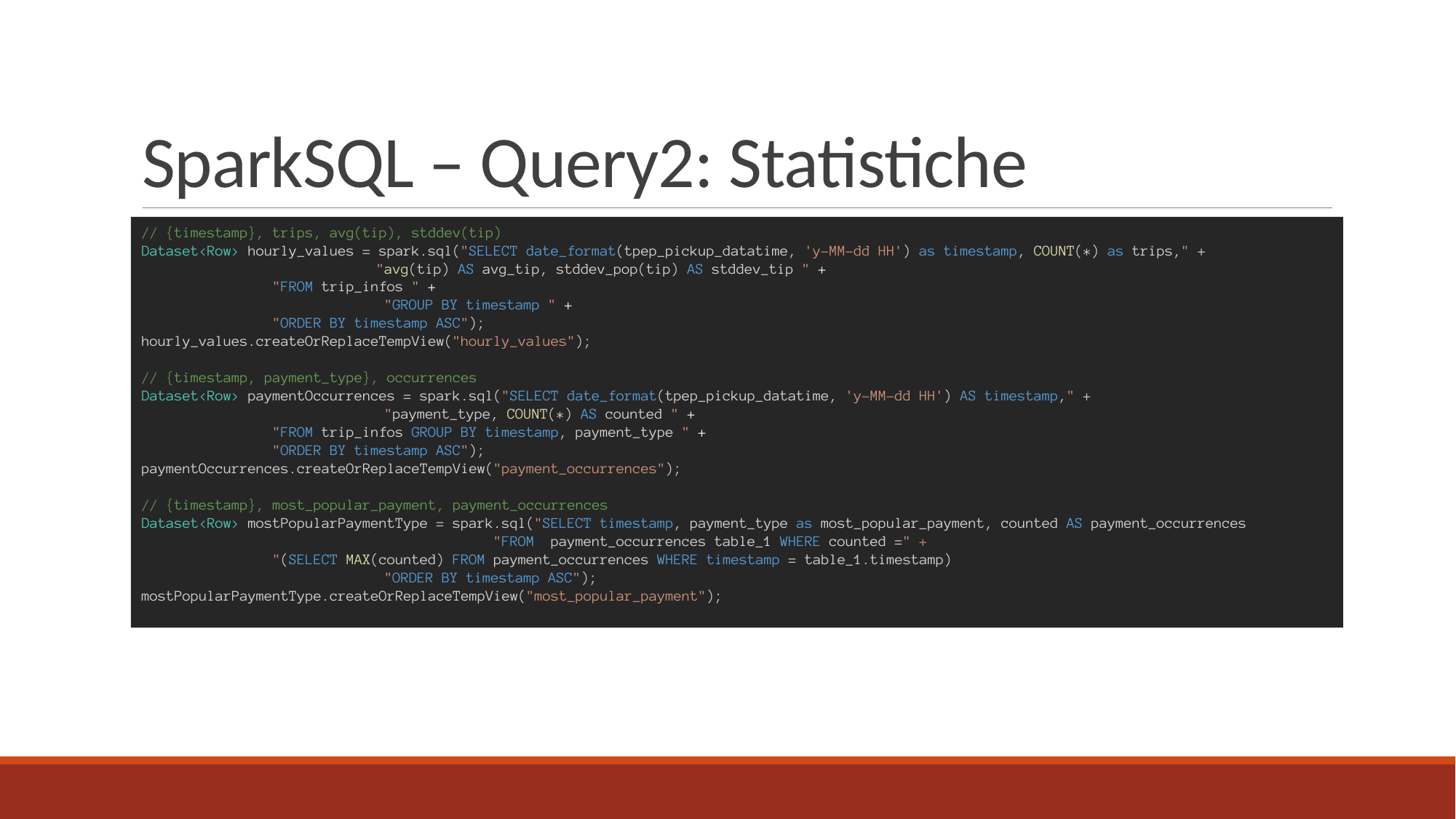

# SparkSQL – Query2: Statistiche
// {timestamp}, trips, avg(tip), stddev(tip)
Dataset<Row> hourly_values = spark.sql("SELECT date_format(tpep_pickup_datatime, 'y-MM-dd HH') as timestamp, COUNT(*) as trips," +
		  "avg(tip) AS avg_tip, stddev_pop(tip) AS stddev_tip " +
                "FROM trip_infos " +
		   "GROUP BY timestamp " +
                "ORDER BY timestamp ASC");
hourly_values.createOrReplaceTempView("hourly_values");

// {timestamp, payment_type}, occurrences
Dataset<Row> paymentOccurrences = spark.sql("SELECT date_format(tpep_pickup_datatime, 'y-MM-dd HH') AS timestamp," +
		   "payment_type, COUNT(*) AS counted " +
                "FROM trip_infos GROUP BY timestamp, payment_type " +
                "ORDER BY timestamp ASC");
paymentOccurrences.createOrReplaceTempView("payment_occurrences");

// {timestamp}, most_popular_payment, payment_occurrences
Dataset<Row> mostPopularPaymentType = spark.sql("SELECT timestamp, payment_type as most_popular_payment, counted AS payment_occurrences 			   "FROM  payment_occurrences table_1 WHERE counted =" +
                "(SELECT MAX(counted) FROM payment_occurrences WHERE timestamp = table_1.timestamp)
		   "ORDER BY timestamp ASC");
mostPopularPaymentType.createOrReplaceTempView("most_popular_payment");